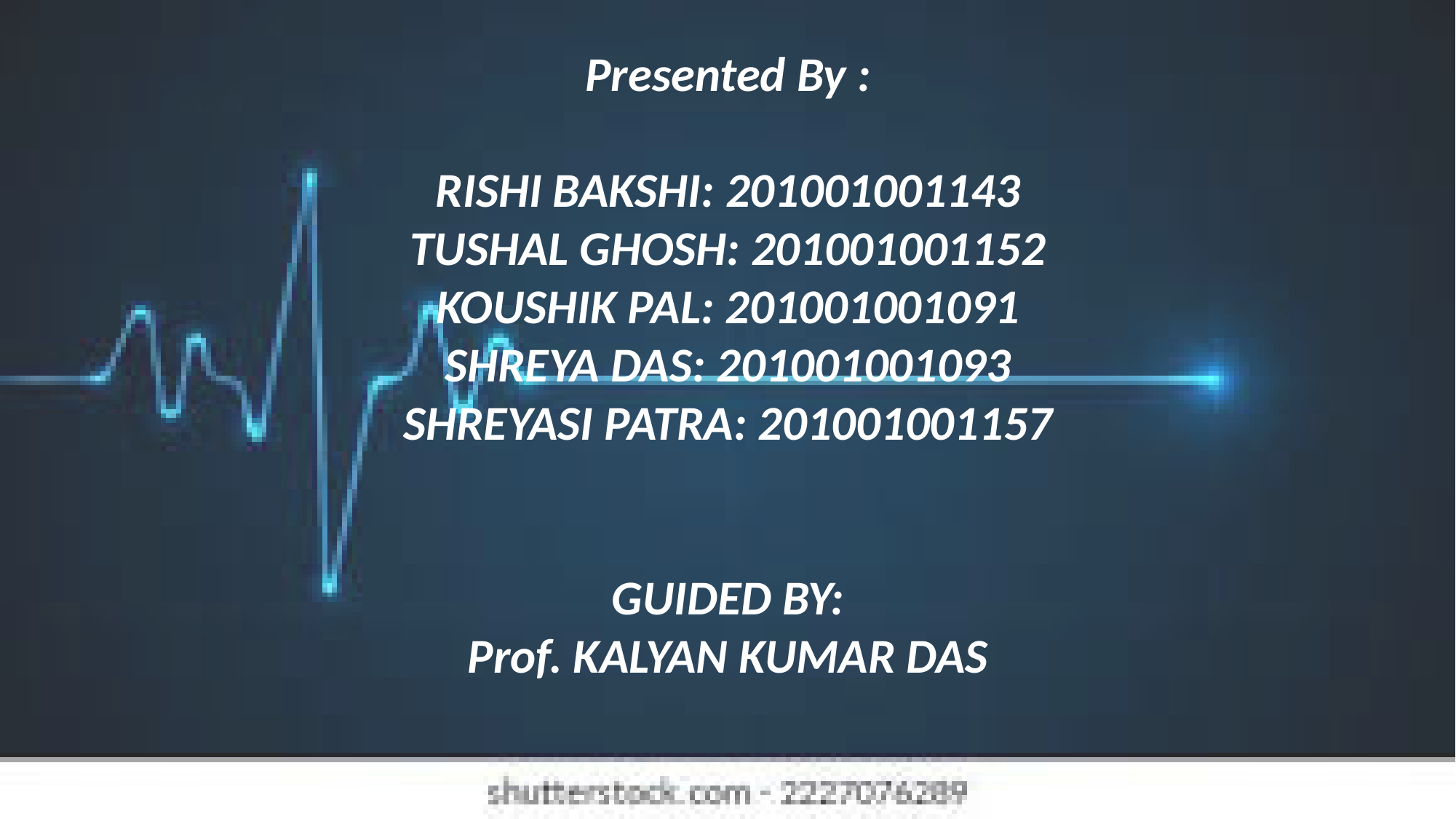

Presented By :

RISHI BAKSHI: 201001001143
TUSHAL GHOSH: 201001001152
KOUSHIK PAL: 201001001091
SHREYA DAS: 201001001093
SHREYASI PATRA: 201001001157

GUIDED BY:
Prof. KALYAN KUMAR DAS